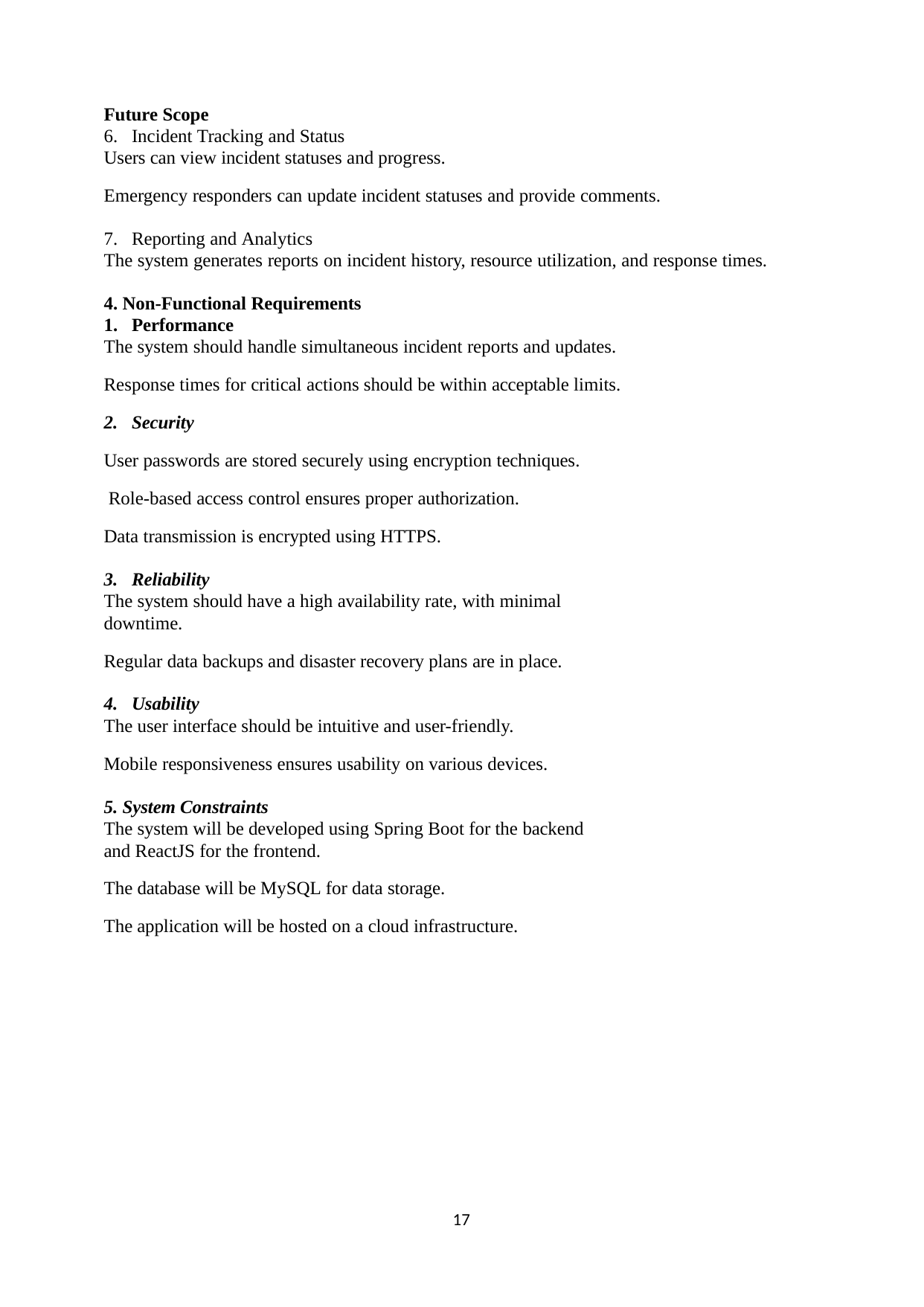

Future Scope
Incident Tracking and Status
Users can view incident statuses and progress.
Emergency responders can update incident statuses and provide comments.

Reporting and Analytics
The system generates reports on incident history, resource utilization, and response times.

Non-Functional Requirements
Performance
The system should handle simultaneous incident reports and updates.
Response times for critical actions should be within acceptable limits.
Security
User passwords are stored securely using encryption techniques.  Role-based access control ensures proper authorization.
Data transmission is encrypted using HTTPS.

Reliability
The system should have a high availability rate, with minimal downtime.
Regular data backups and disaster recovery plans are in place.

Usability
The user interface should be intuitive and user-friendly.
Mobile responsiveness ensures usability on various devices.

5. System Constraints
The system will be developed using Spring Boot for the backend and ReactJS for the frontend.
The database will be MySQL for data storage.
The application will be hosted on a cloud infrastructure.
17